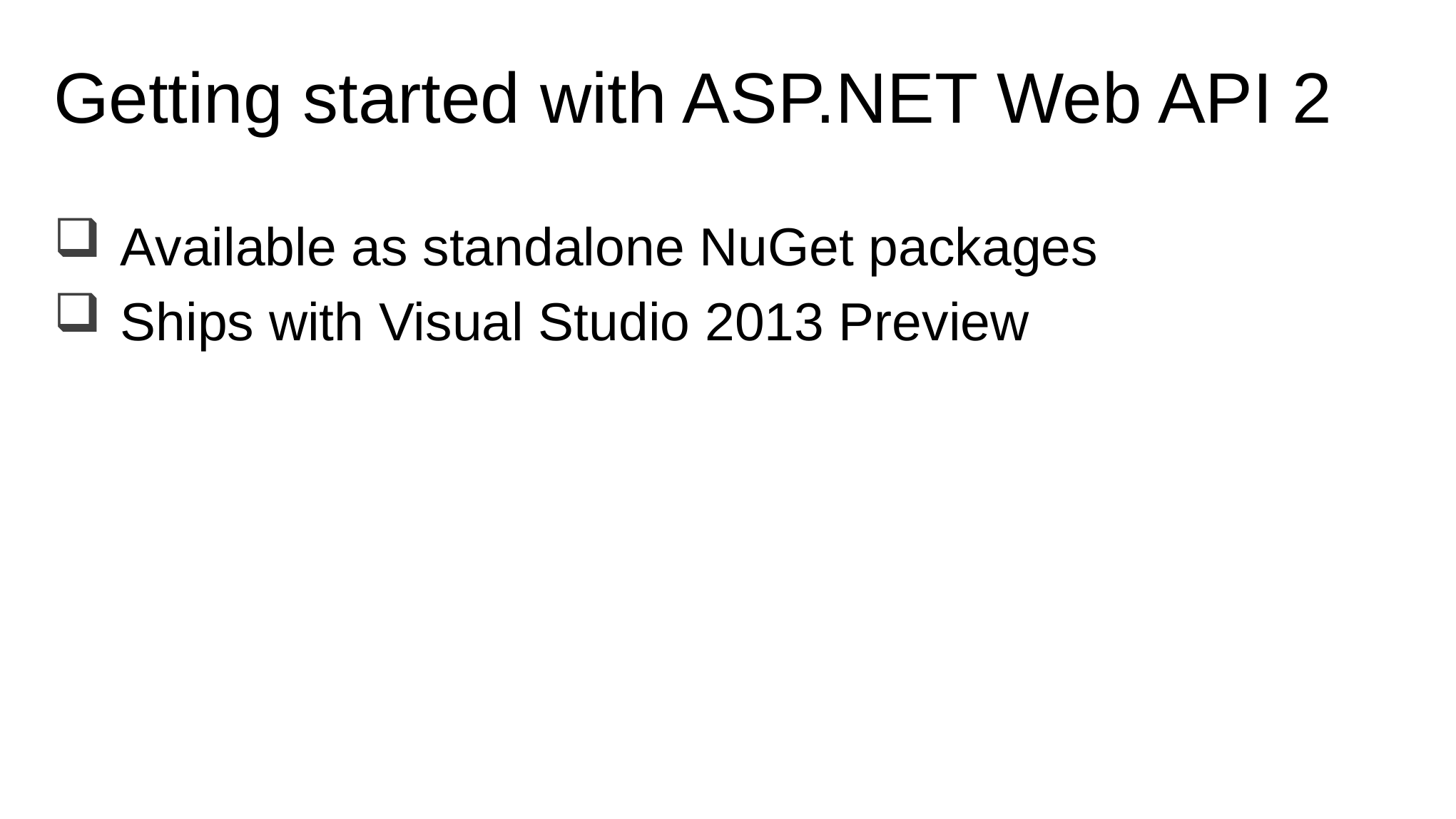

# Getting started with ASP.NET Web API 2
Available as standalone NuGet packages
Ships with Visual Studio 2013 Preview